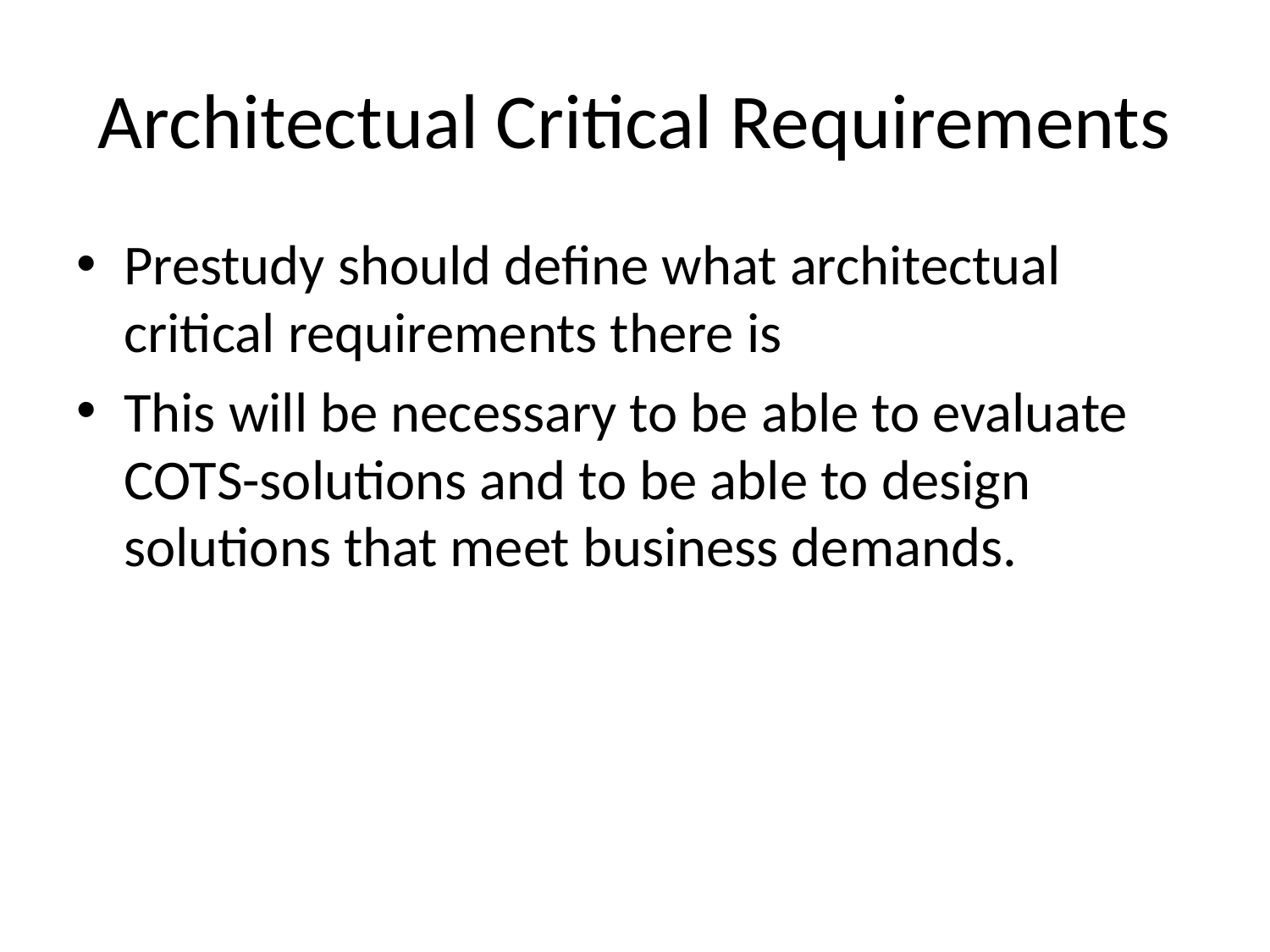

# Architectual Critical Requirements
Prestudy should define what architectual critical requirements there is
This will be necessary to be able to evaluate COTS-solutions and to be able to design solutions that meet business demands.